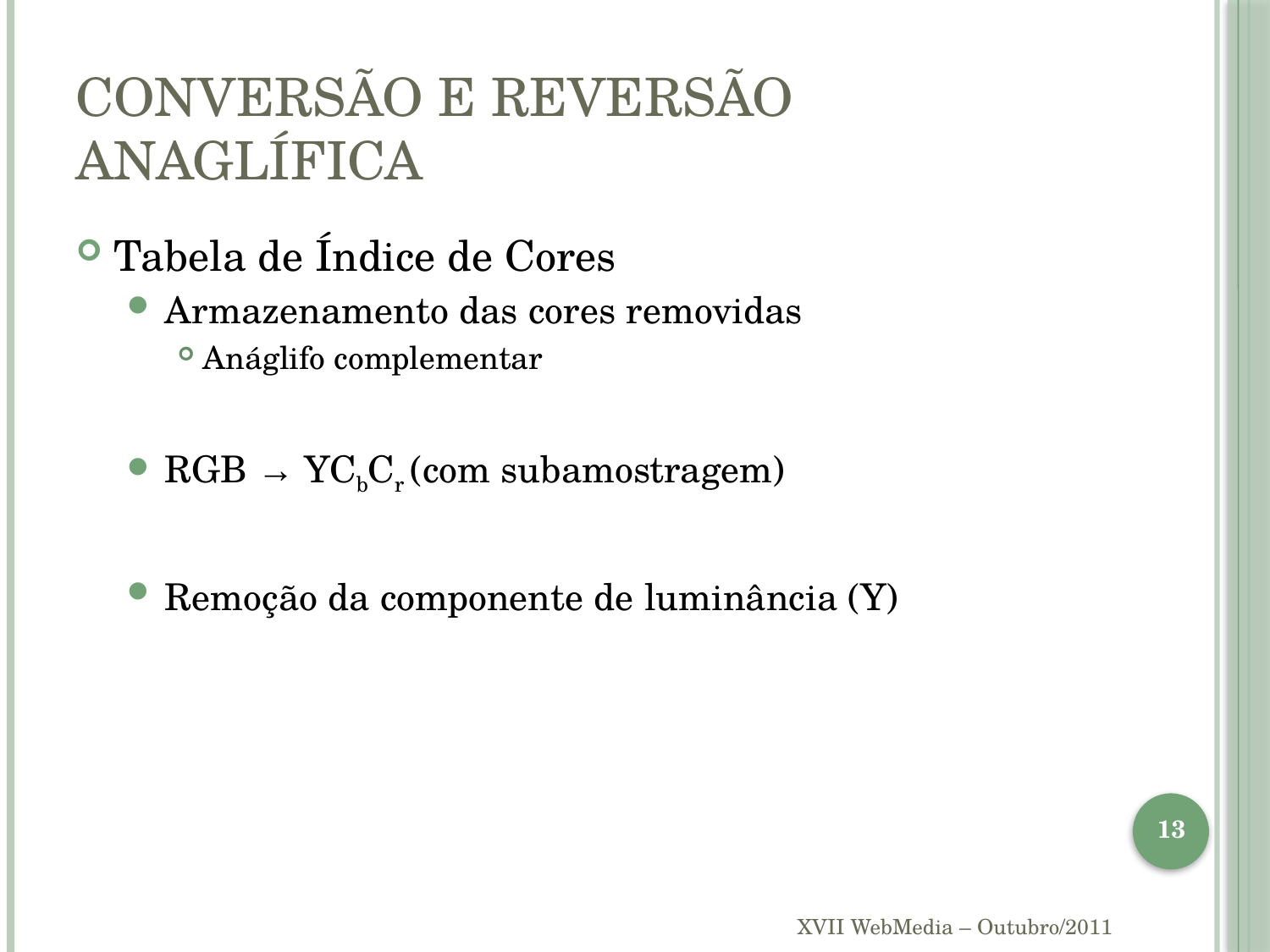

# Conversão e Reversão Anaglífica
Tabela de Índice de Cores
Armazenamento das cores removidas
Anáglifo complementar

RGB → YCbCr (com subamostragem)

Remoção da componente de luminância (Y)
13
XVII WebMedia – Outubro/2011